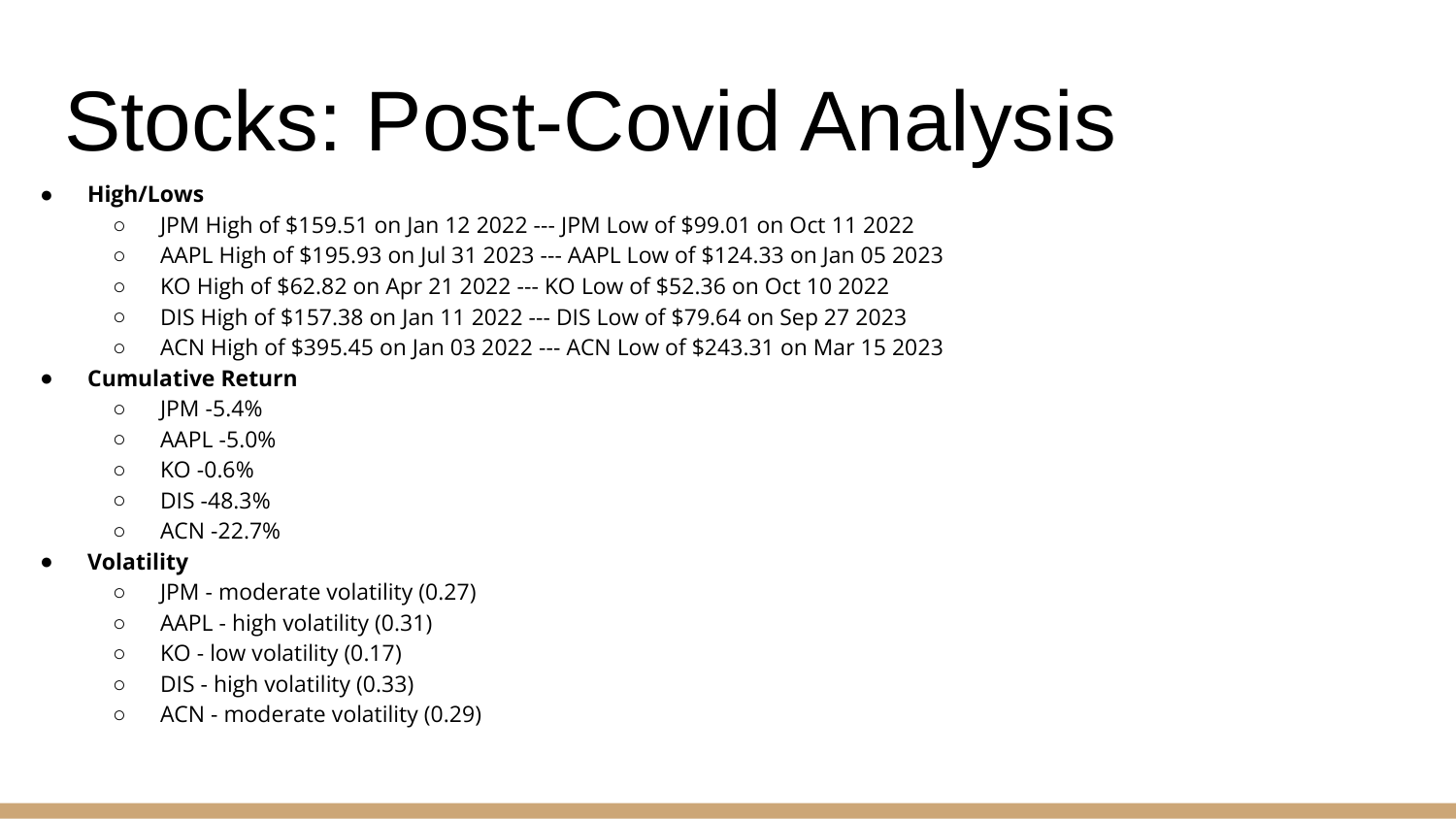

# Stocks: Post-Covid Analysis
High/Lows
JPM High of $159.51 on Jan 12 2022 --- JPM Low of $99.01 on Oct 11 2022
AAPL High of $195.93 on Jul 31 2023 --- AAPL Low of $124.33 on Jan 05 2023
KO High of $62.82 on Apr 21 2022 --- KO Low of $52.36 on Oct 10 2022
DIS High of $157.38 on Jan 11 2022 --- DIS Low of $79.64 on Sep 27 2023
ACN High of $395.45 on Jan 03 2022 --- ACN Low of $243.31 on Mar 15 2023
Cumulative Return
JPM -5.4%
AAPL -5.0%
KO -0.6%
DIS -48.3%
ACN -22.7%
Volatility
JPM - moderate volatility (0.27)
AAPL - high volatility (0.31)
KO - low volatility (0.17)
DIS - high volatility (0.33)
ACN - moderate volatility (0.29)